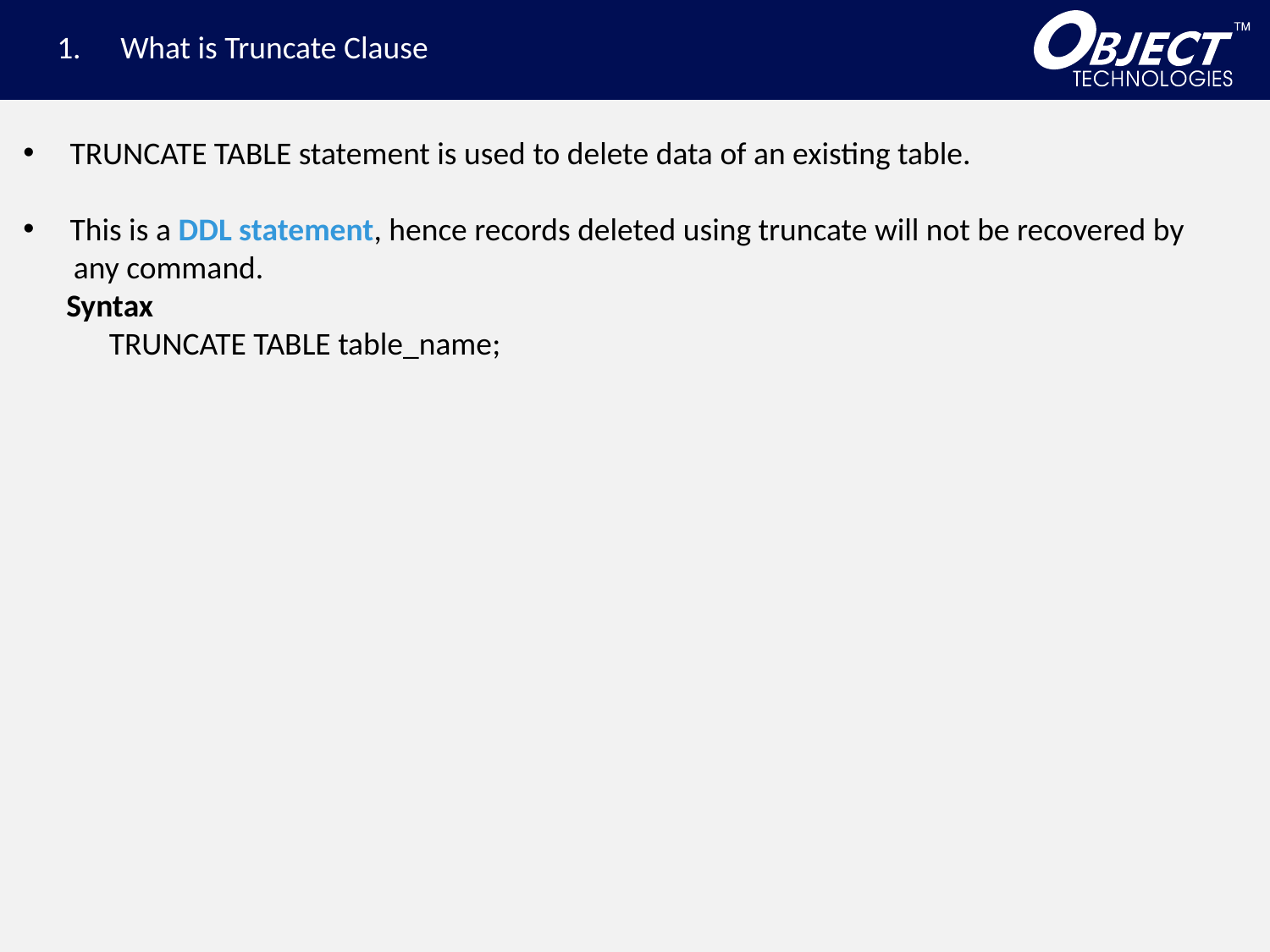

What is Truncate Clause
 TRUNCATE TABLE statement is used to delete data of an existing table.

 This is a DDL statement, hence records deleted using truncate will not be recovered by
       any command.
      Syntax
            TRUNCATE TABLE table_name;